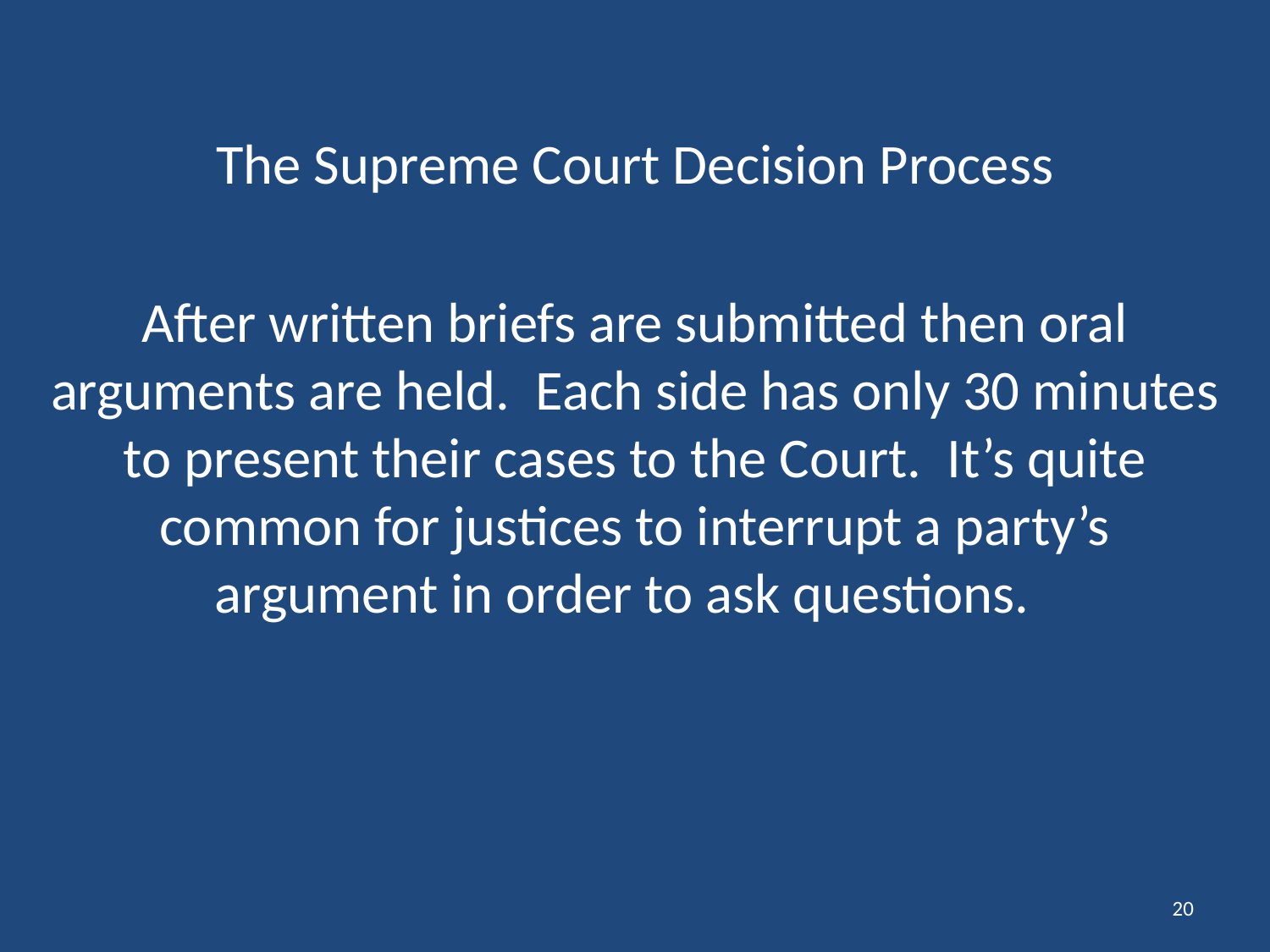

The Supreme Court Decision Process

After written briefs are submitted then oral arguments are held.  Each side has only 30 minutes to present their cases to the Court.  It’s quite common for justices to interrupt a party’s argument in order to ask questions.
20